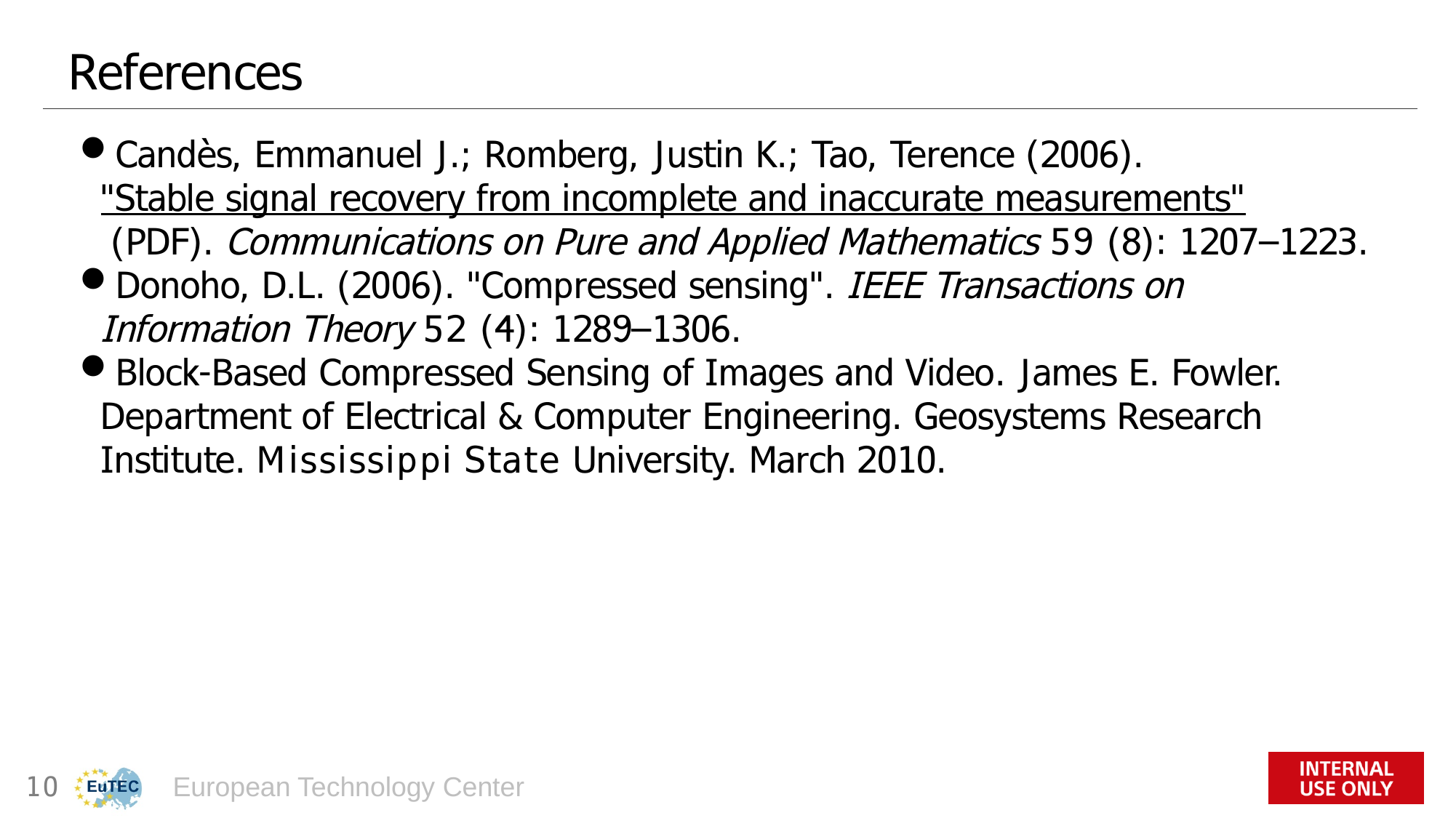

# References
Candès, Emmanuel J.; Romberg, Justin K.; Tao, Terence (2006). "Stable signal recovery from incomplete and inaccurate measurements" (PDF). Communications on Pure and Applied Mathematics 59 (8): 1207–1223.
Donoho, D.L. (2006). "Compressed sensing". IEEE Transactions on Information Theory 52 (4): 1289–1306.
Block-Based Compressed Sensing of Images and Video. James E. Fowler. Department of Electrical & Computer Engineering. Geosystems Research Institute. Mississippi State University. March 2010.